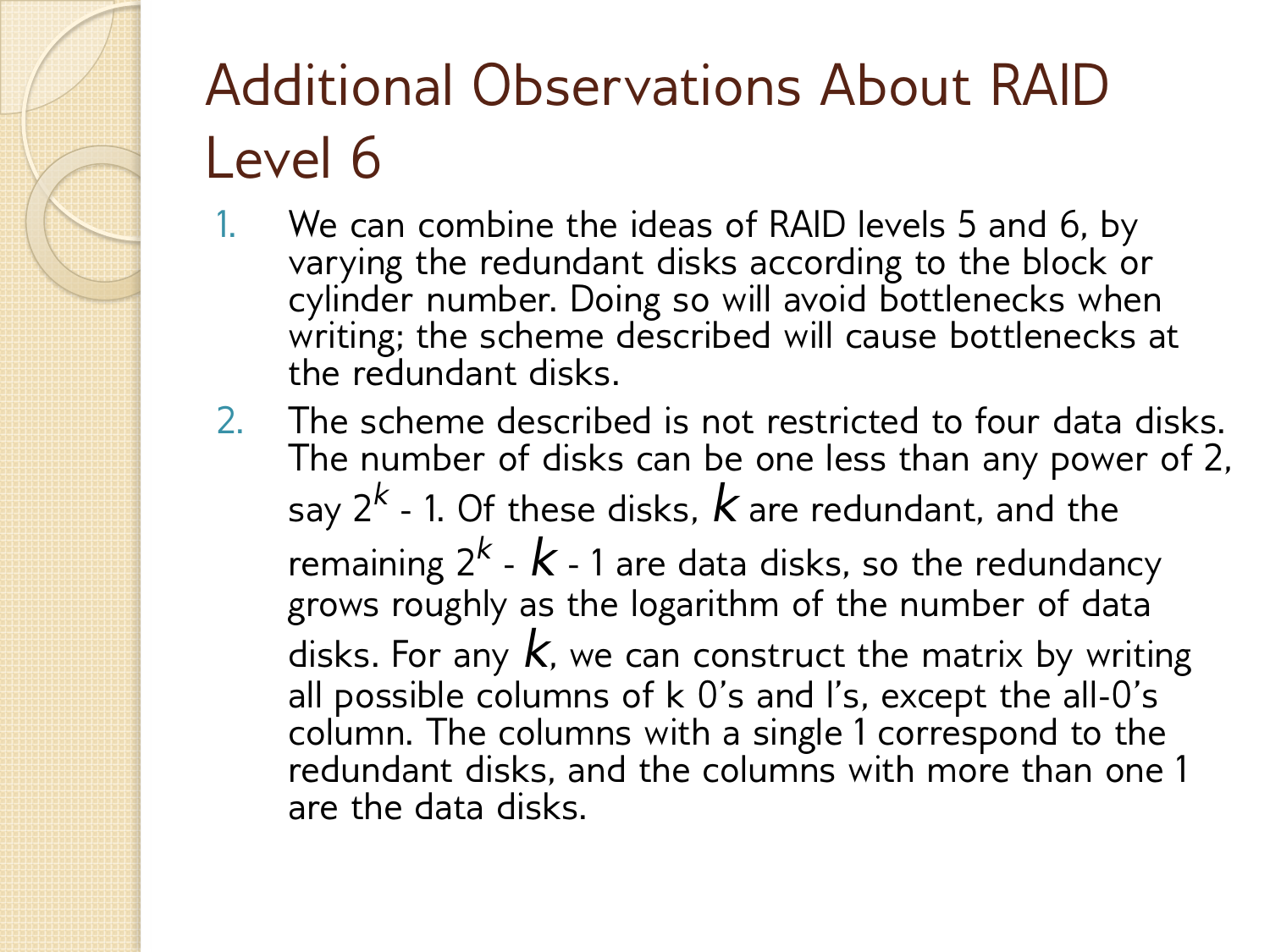

# Additional Observations About RAID Level 6
We can combine the ideas of RAID levels 5 and 6, by varying the redundant disks according to the block or cylinder number. Doing so will avoid bottlenecks when writing; the scheme described will cause bottlenecks at the redundant disks.
The scheme described is not restricted to four data disks. The number of disks can be one less than any power of 2, say 2k - 1. Of these disks, k are redundant, and the remaining 2k - k - 1 are data disks, so the redundancy grows roughly as the logarithm of the number of data disks. For any k, we can construct the matrix by writing all possible columns of k 0’s and l’s, except the all-0’s column. The columns with a single 1 correspond to the redundant disks, and the columns with more than one 1 are the data disks.